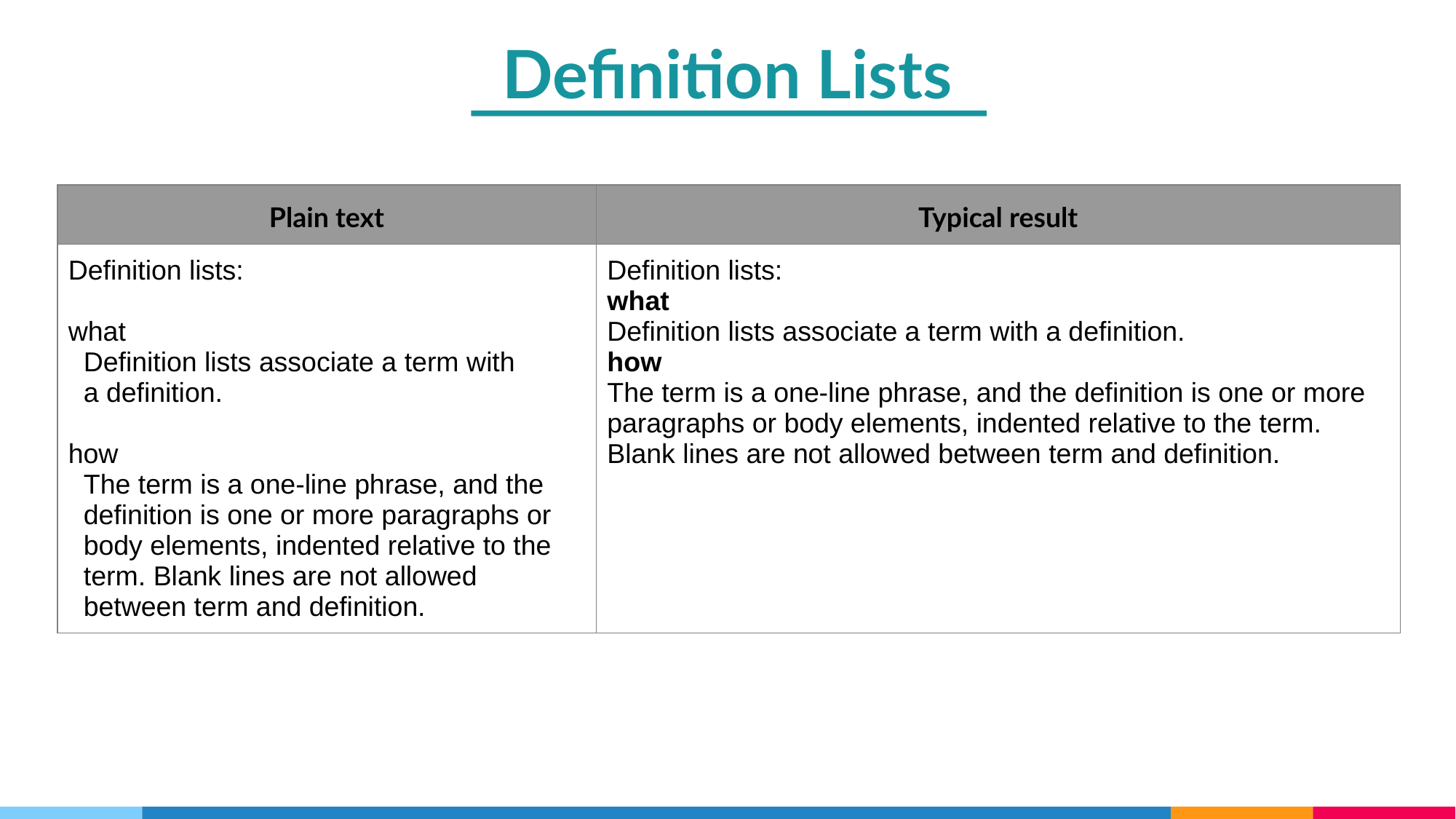

Definition Lists

| Plain text | Typical result |
| --- | --- |
| Definition lists: what Definition lists associate a term with a definition. how The term is a one-line phrase, and the definition is one or more paragraphs or body elements, indented relative to the term. Blank lines are not allowed between term and definition. | Definition lists: what Definition lists associate a term with a definition. how The term is a one-line phrase, and the definition is one or more paragraphs or body elements, indented relative to the term. Blank lines are not allowed between term and definition. |